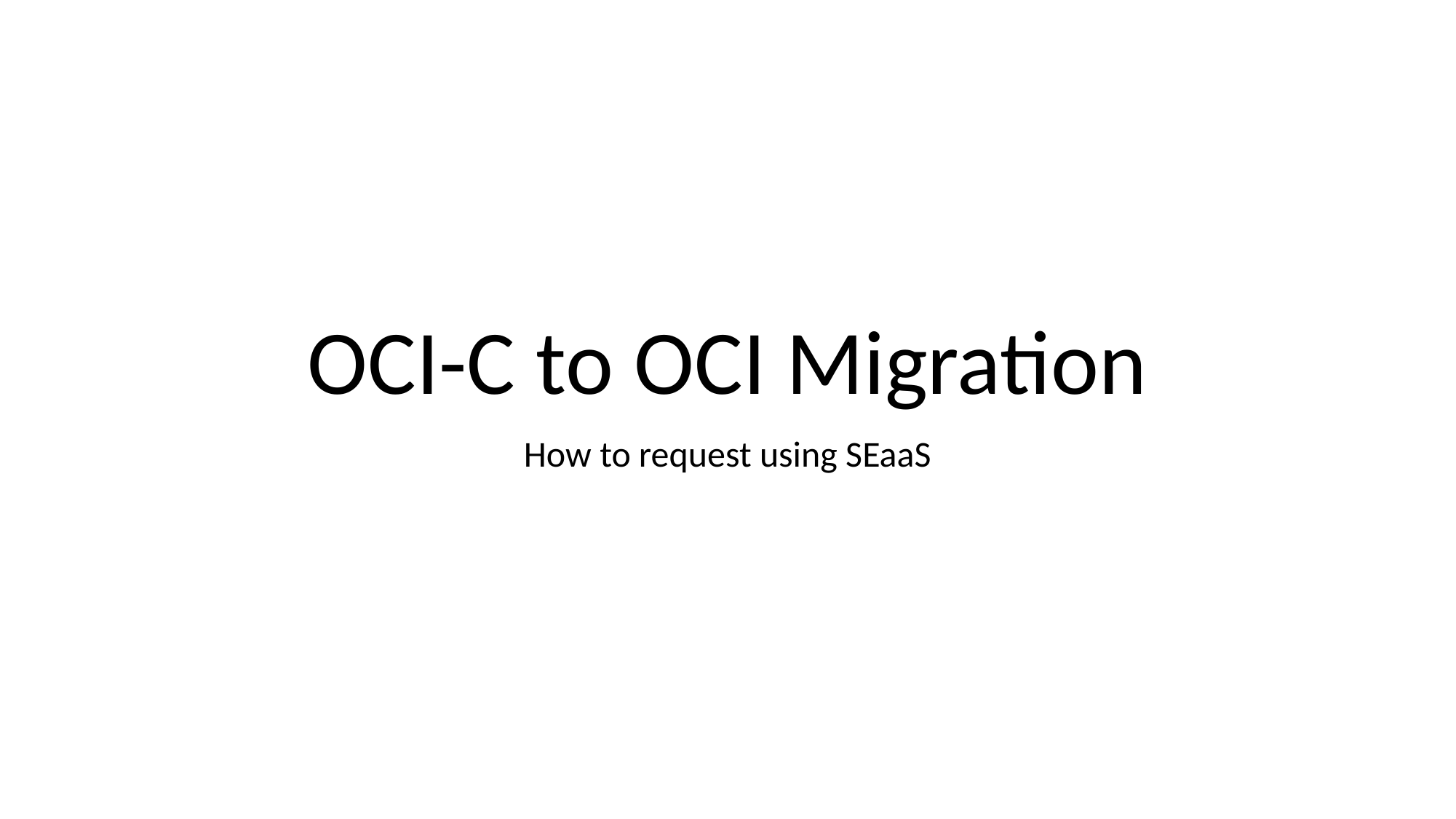

# OCI-C to OCI Migration
How to request using SEaaS